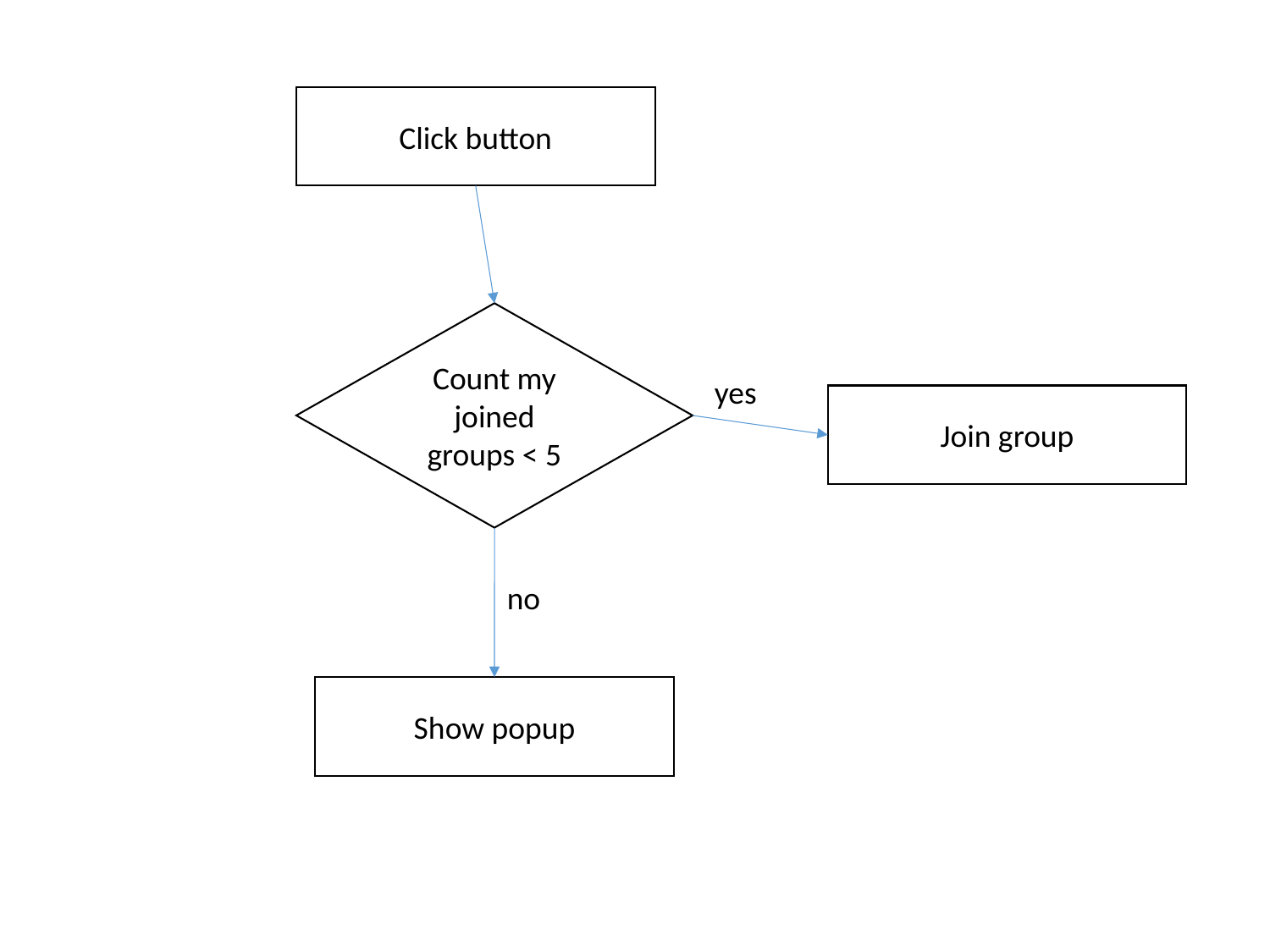

Click button
Count my joined groups < 5
yes
Join group
no
Show popup